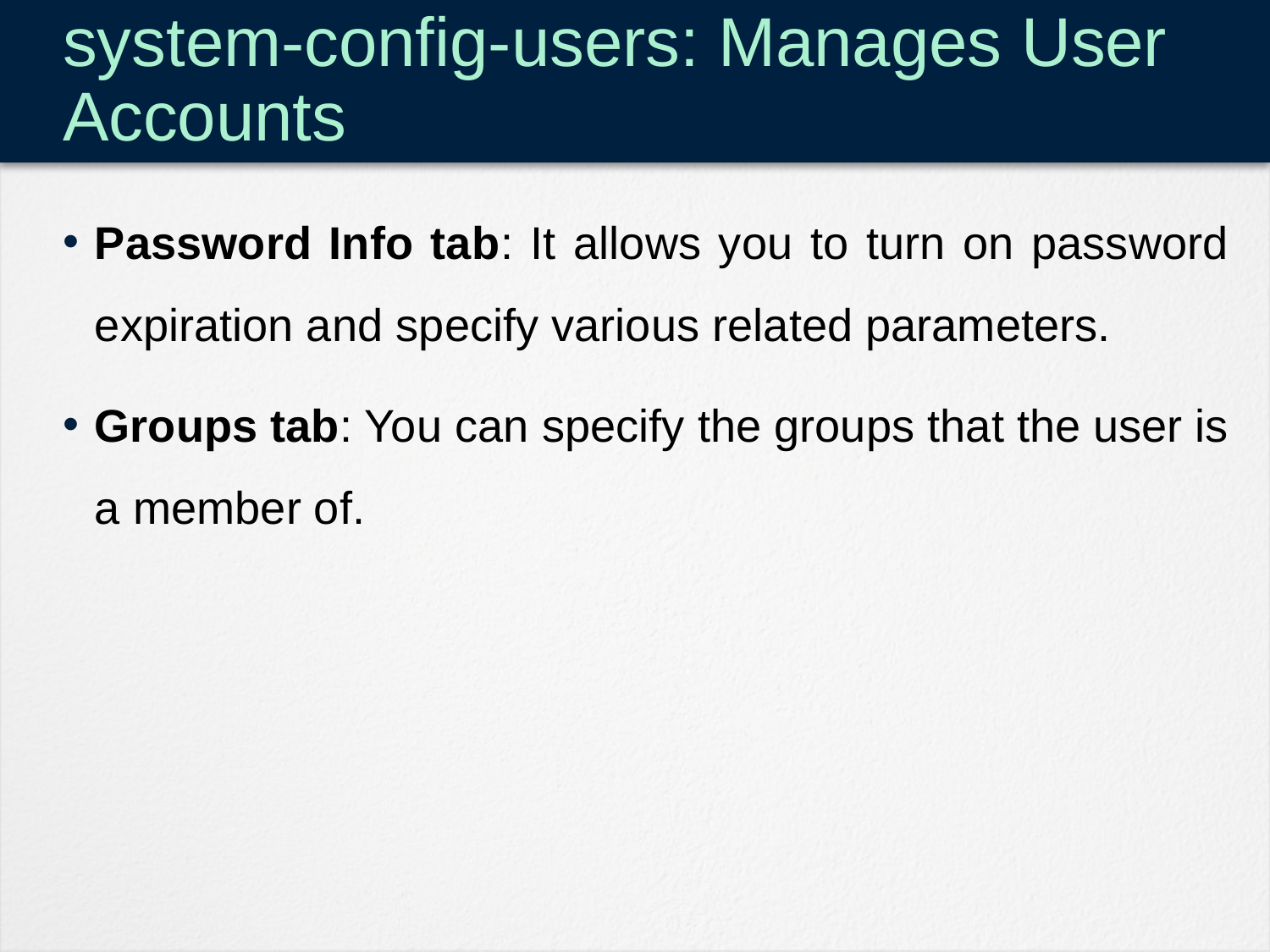

# system-config-users: Manages User Accounts
Password Info tab: It allows you to turn on password expiration and specify various related parameters.
Groups tab: You can specify the groups that the user is a member of.